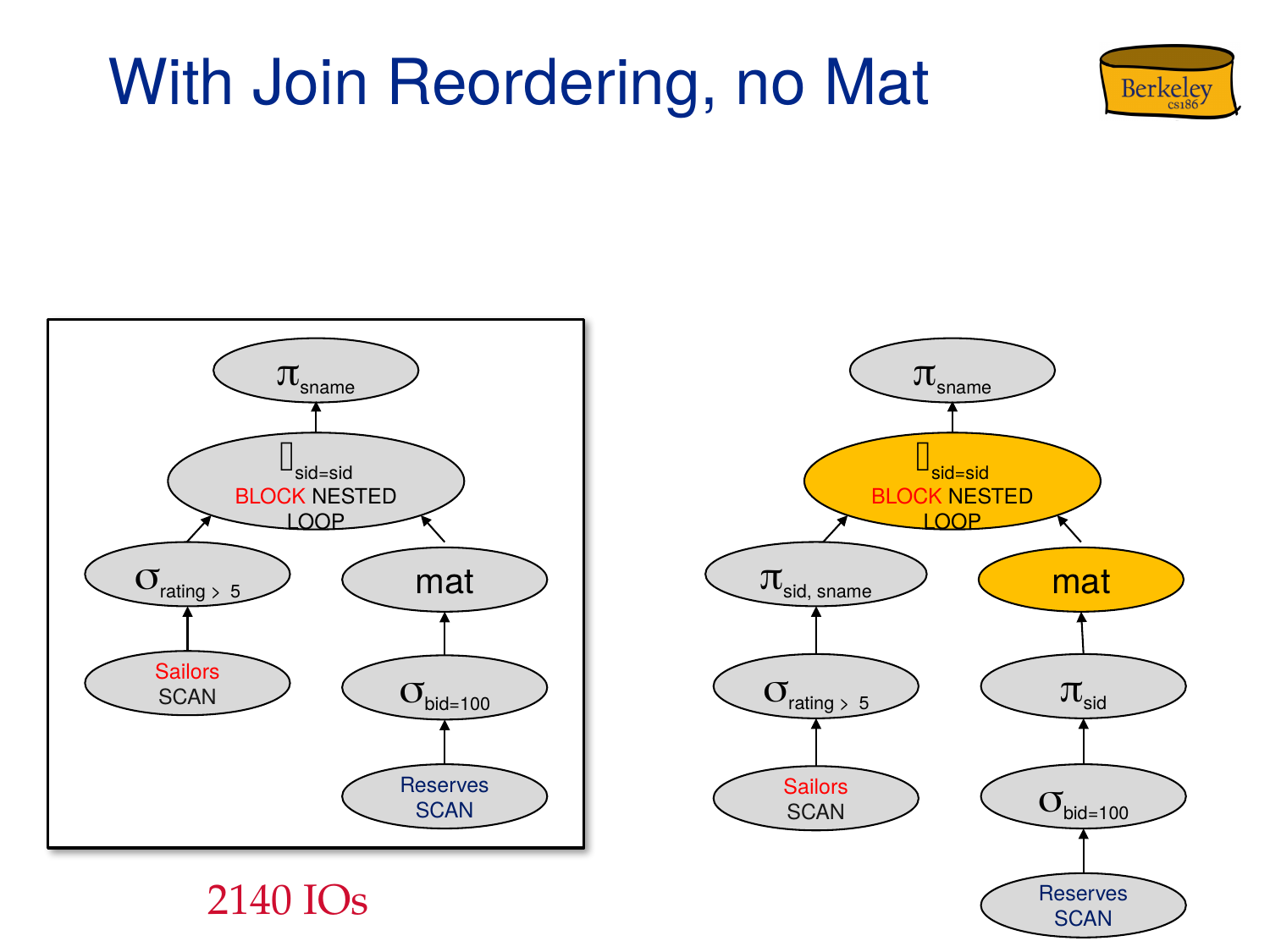

# With Join Reordering, no Mat

πsname
πsname
⨝sid=sid
block nested loop
⨝sid=sid
block nested loop
πsid, sname
σrating > 5
mat
mat
Sailors
scan
σrating > 5
πsid
σbid=100
Reserves
scan
σbid=100
Sailors
scan
2140 IOs
Reserves
scan